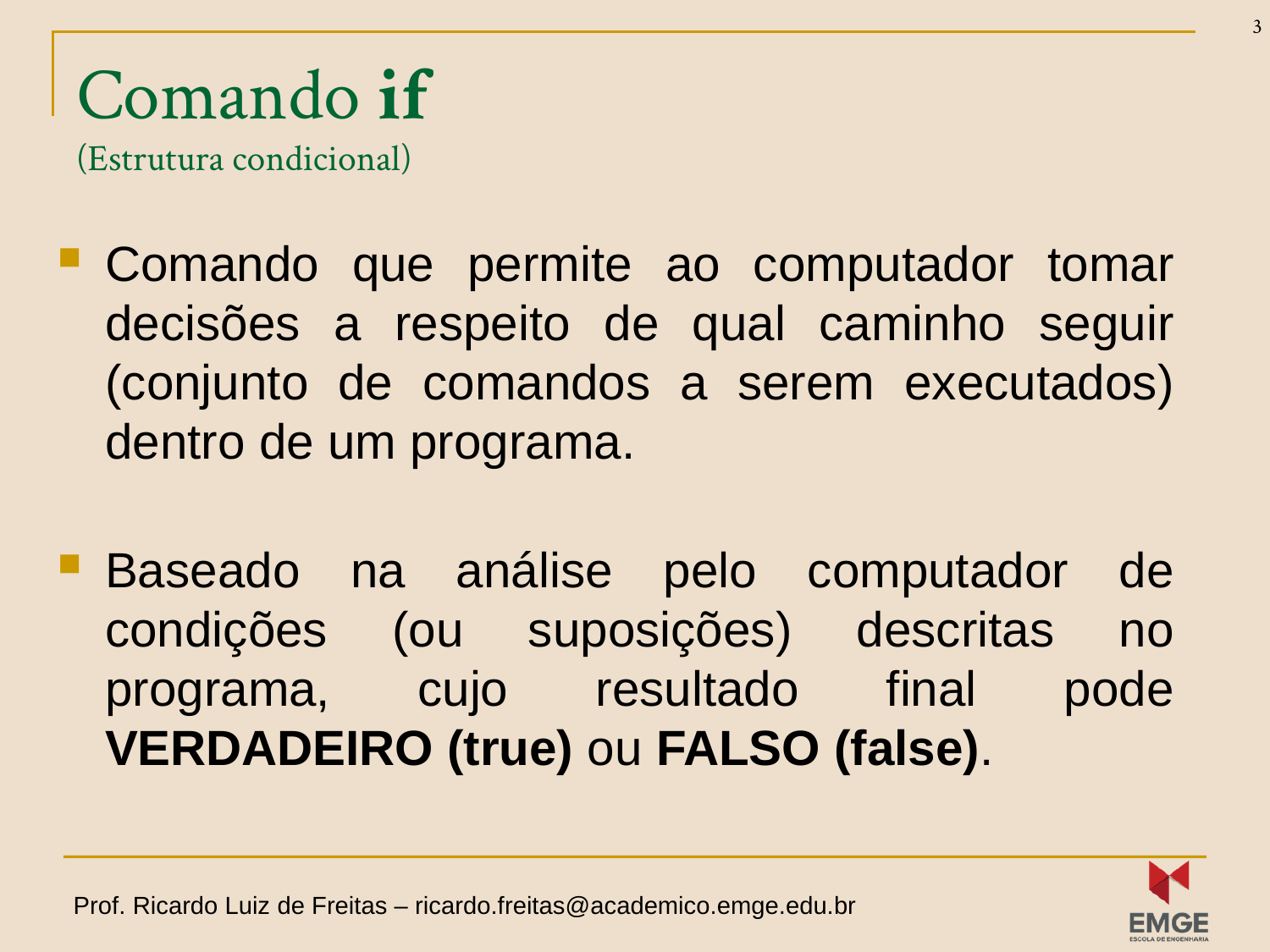

3
# Comando if (Estrutura condicional)
Comando que permite ao computador tomar decisões a respeito de qual caminho seguir (conjunto de comandos a serem executados) dentro de um programa.

Baseado na análise pelo computador de condições (ou suposições) descritas no programa, cujo resultado final pode VERDADEIRO (true) ou FALSO (false).